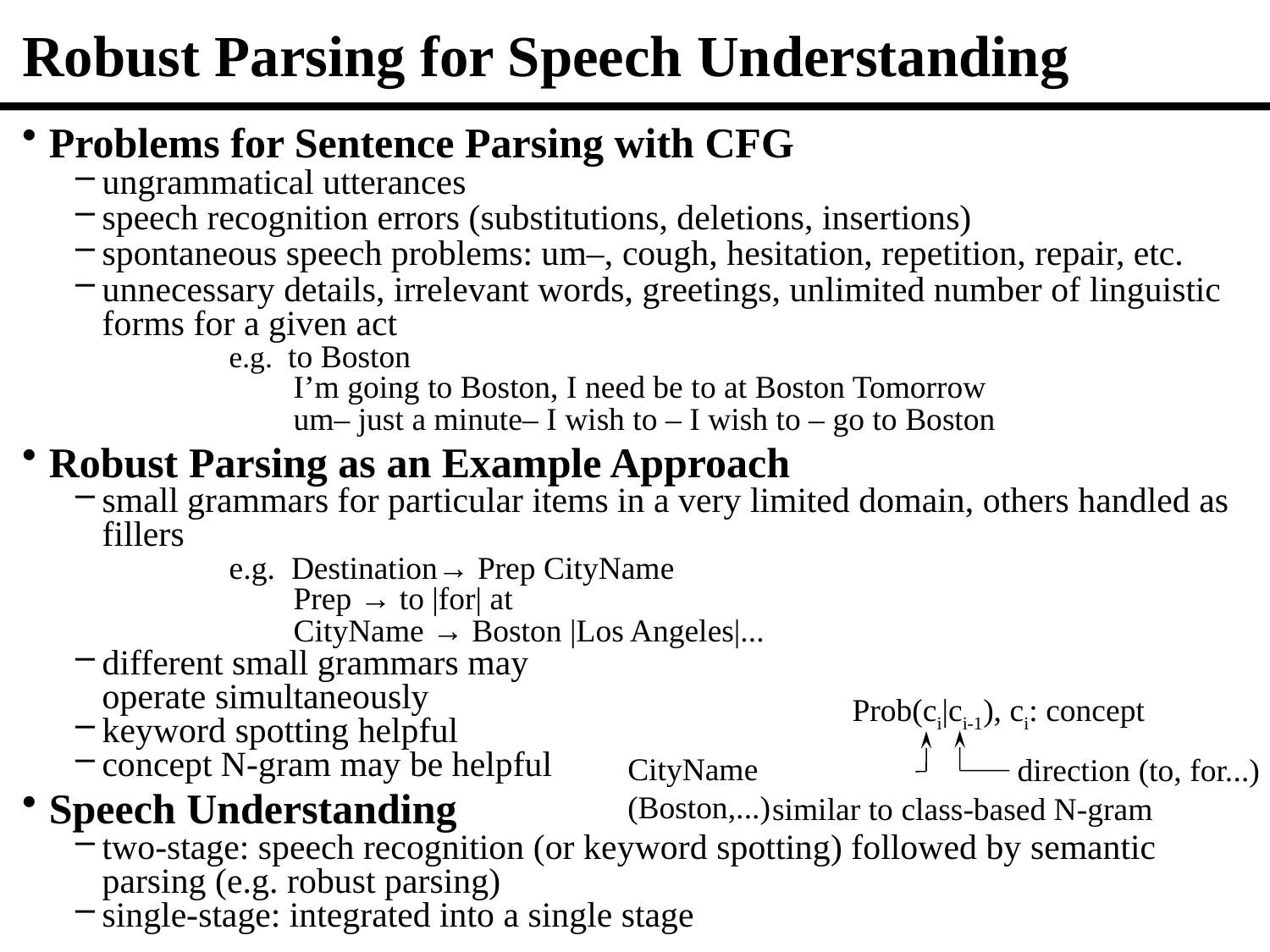

# Robust Parsing for Speech Understanding
Problems for Sentence Parsing with CFG
ungrammatical utterances
speech recognition errors (substitutions, deletions, insertions)
spontaneous speech problems: um–, cough, hesitation, repetition, repair, etc.
unnecessary details, irrelevant words, greetings, unlimited number of linguistic forms for a given act
		e.g.  to Boston
		        I’m going to Boston, I need be to at Boston Tomorrow
		        um– just a minute– I wish to – I wish to – go to Boston
Robust Parsing as an Example Approach
small grammars for particular items in a very limited domain, others handled as fillers
		e.g.  Destination→ Prep CityName
	 	        Prep → to |for| at
		        CityName → Boston |Los Angeles|...
different small grammars may
	operate simultaneously
keyword spotting helpful
concept N-gram may be helpful
Speech Understanding
two-stage: speech recognition (or keyword spotting) followed by semantic parsing (e.g. robust parsing)
single-stage: integrated into a single stage
Prob(ci|ci-1), ci: concept

CityName (Boston,...)
direction (to, for...)

similar to class-based N-gram